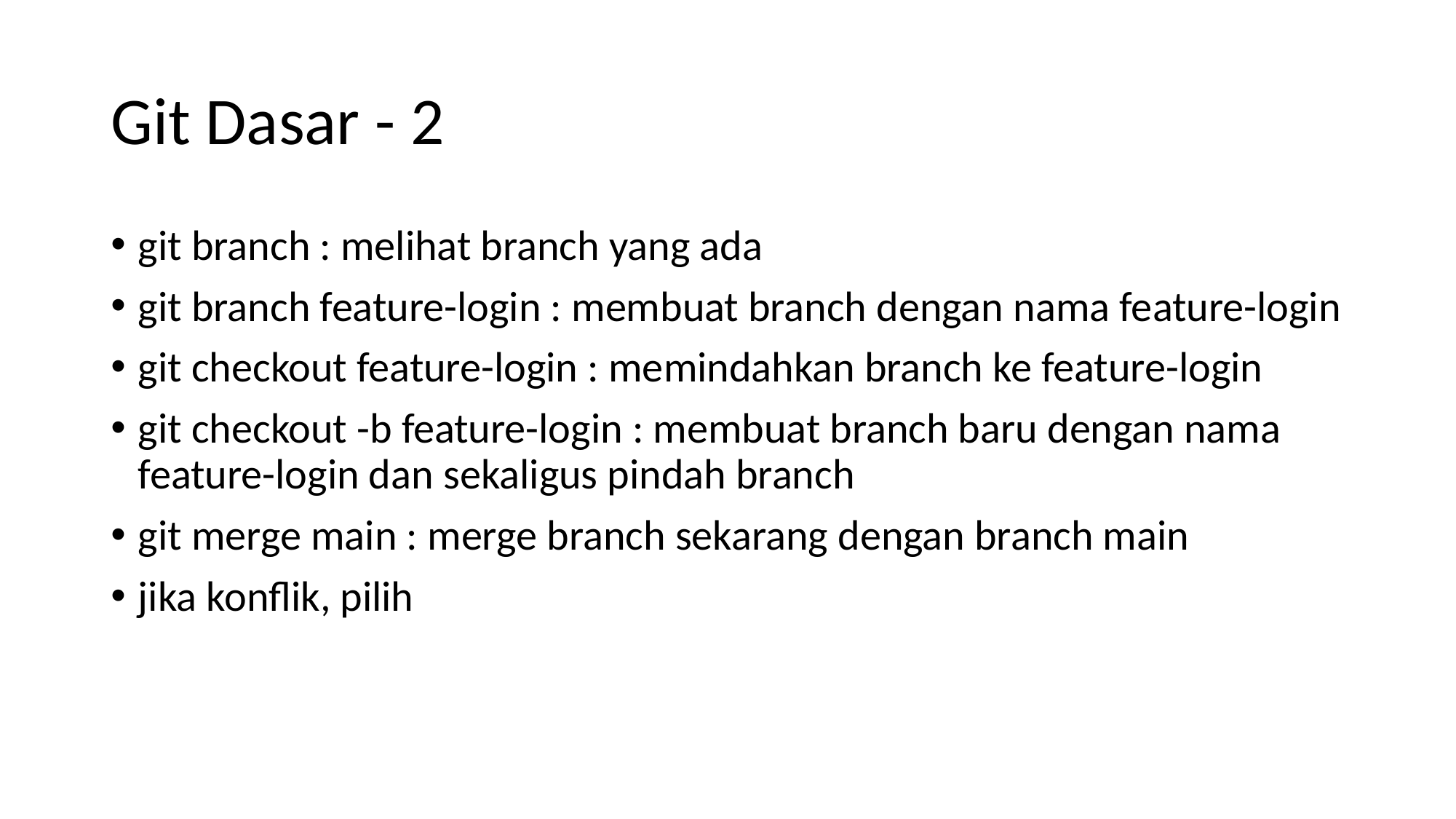

# Git Dasar - 2
git branch : melihat branch yang ada
git branch feature-login : membuat branch dengan nama feature-login
git checkout feature-login : memindahkan branch ke feature-login
git checkout -b feature-login : membuat branch baru dengan nama feature-login dan sekaligus pindah branch
git merge main : merge branch sekarang dengan branch main
jika konflik, pilih